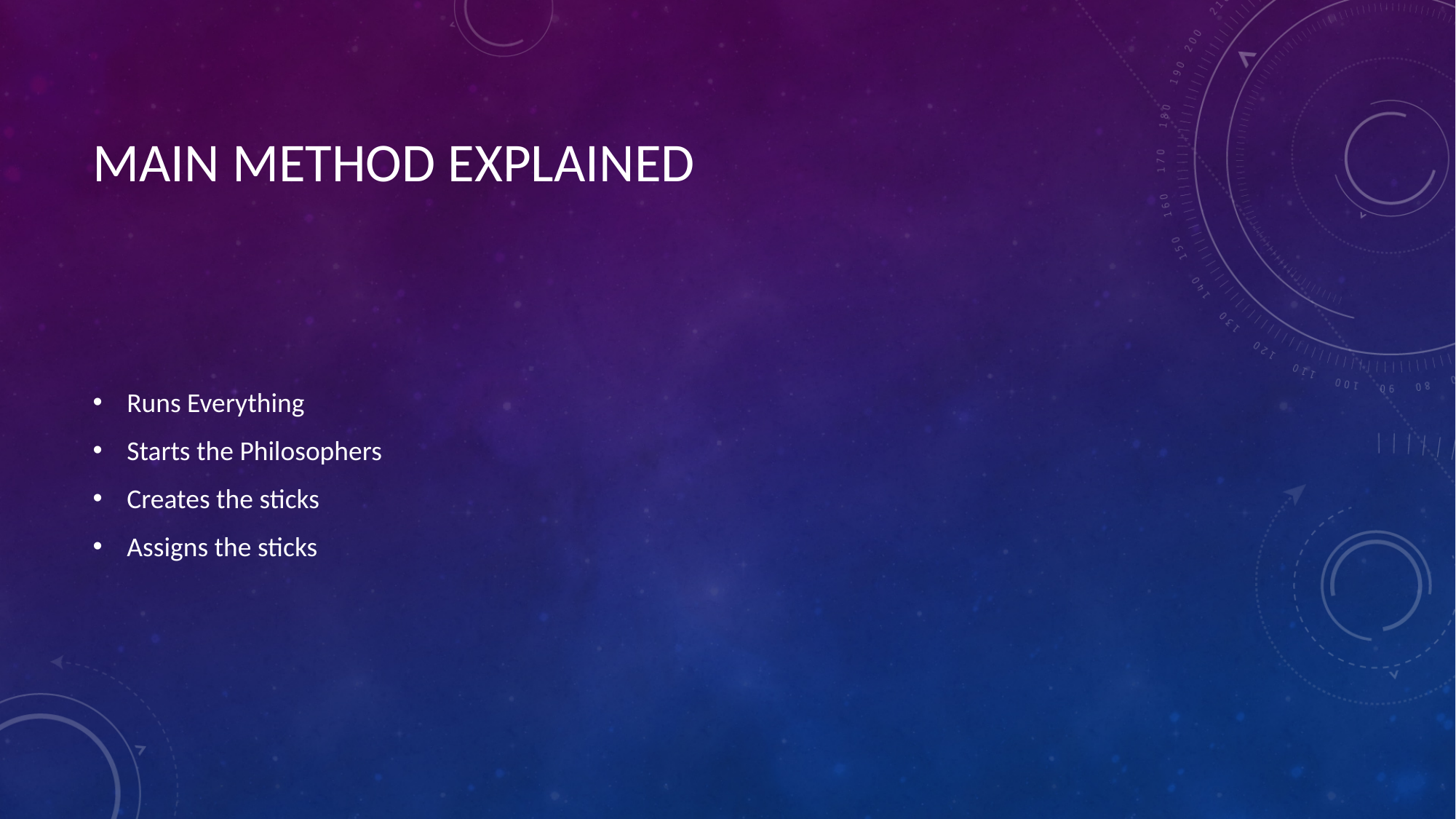

# Main Method Explained
Runs Everything
Starts the Philosophers
Creates the sticks
Assigns the sticks